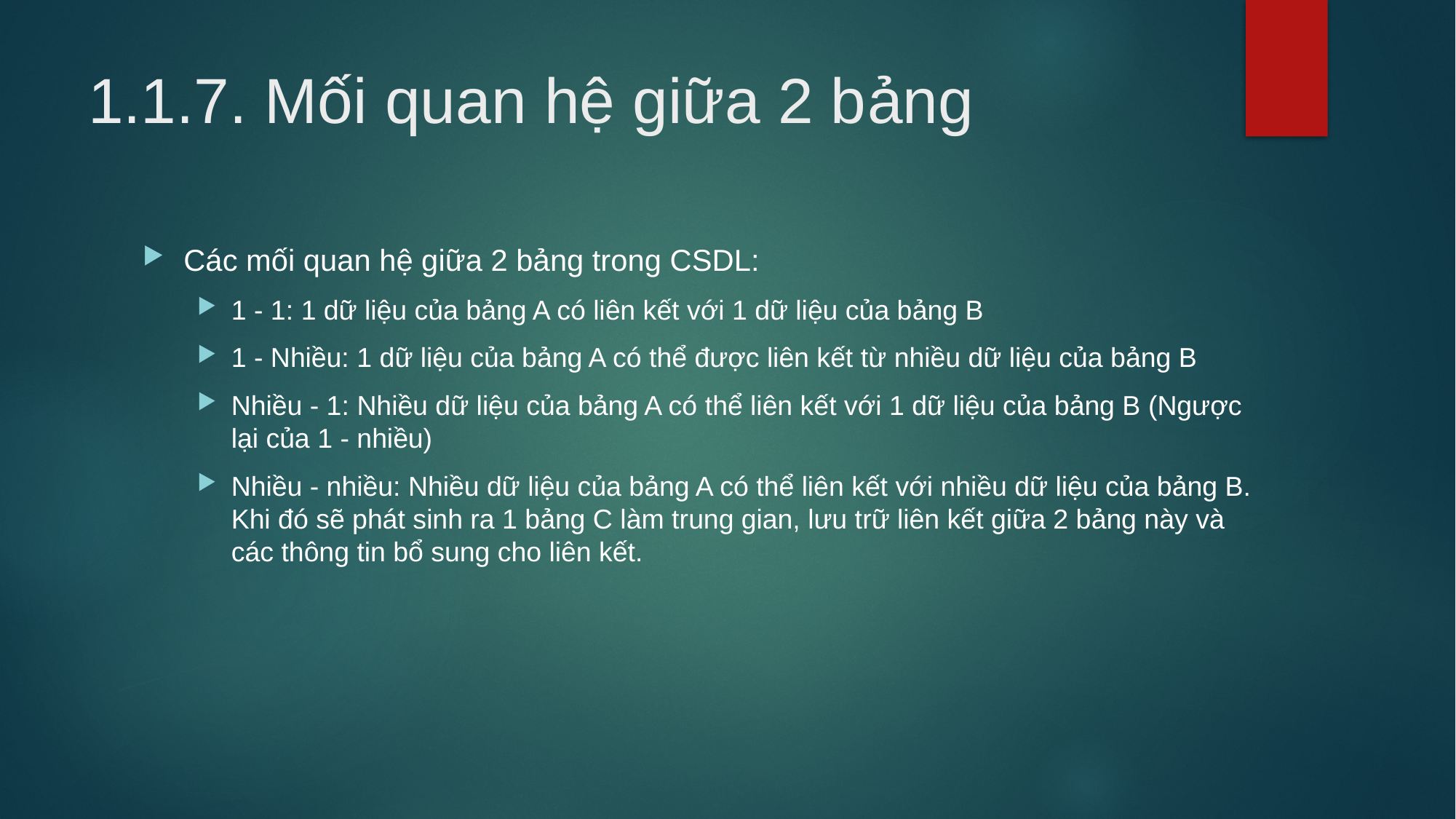

# 1.1.7. Mối quan hệ giữa 2 bảng
Các mối quan hệ giữa 2 bảng trong CSDL:
1 - 1: 1 dữ liệu của bảng A có liên kết với 1 dữ liệu của bảng B
1 - Nhiều: 1 dữ liệu của bảng A có thể được liên kết từ nhiều dữ liệu của bảng B
Nhiều - 1: Nhiều dữ liệu của bảng A có thể liên kết với 1 dữ liệu của bảng B (Ngược lại của 1 - nhiều)
Nhiều - nhiều: Nhiều dữ liệu của bảng A có thể liên kết với nhiều dữ liệu của bảng B. Khi đó sẽ phát sinh ra 1 bảng C làm trung gian, lưu trữ liên kết giữa 2 bảng này và các thông tin bổ sung cho liên kết.